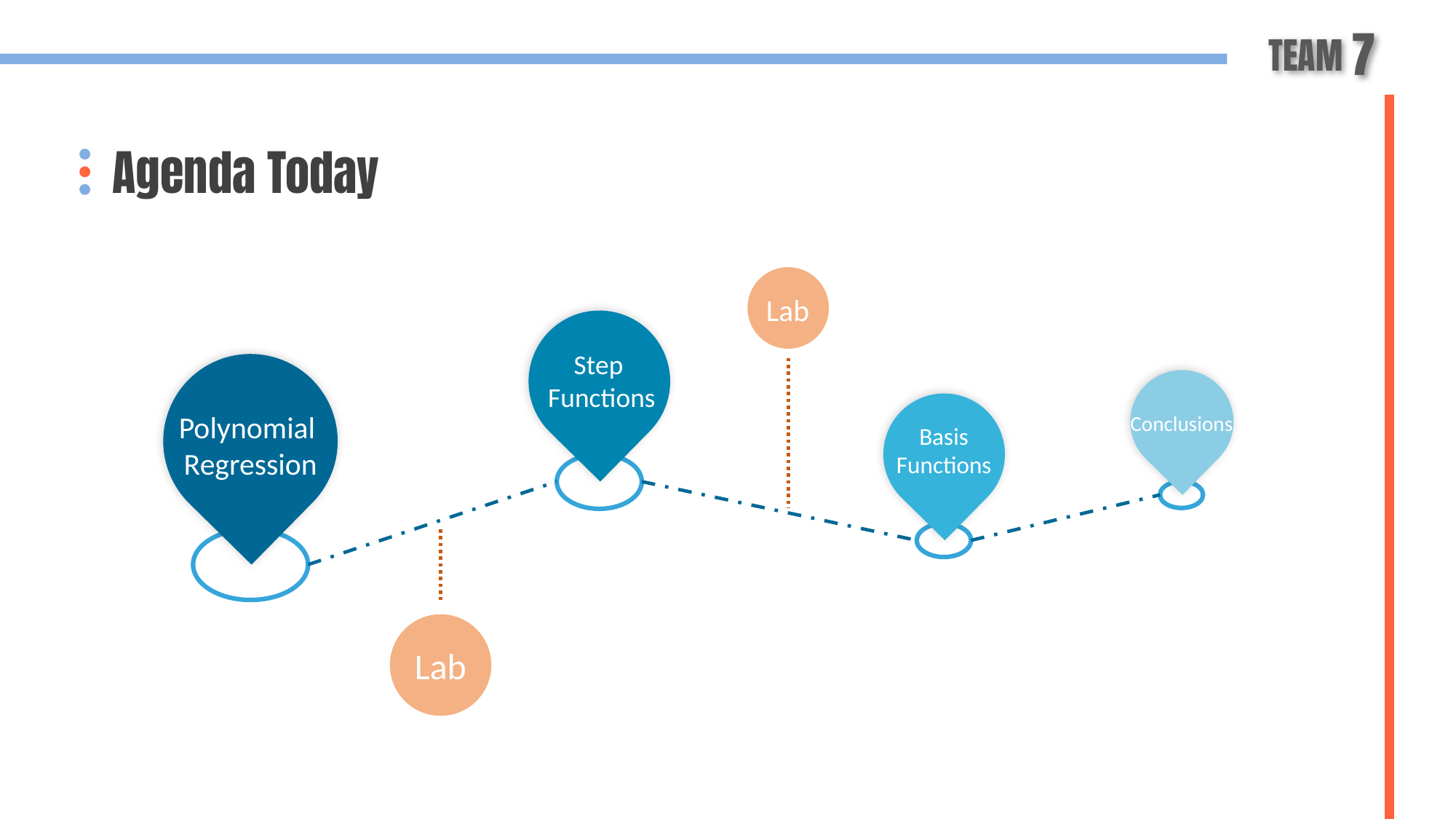

7
TEAM
Agenda Today

Lab

Step
Functions

Polynomial
Regression
Conclusions
Basis
Functions

Lab